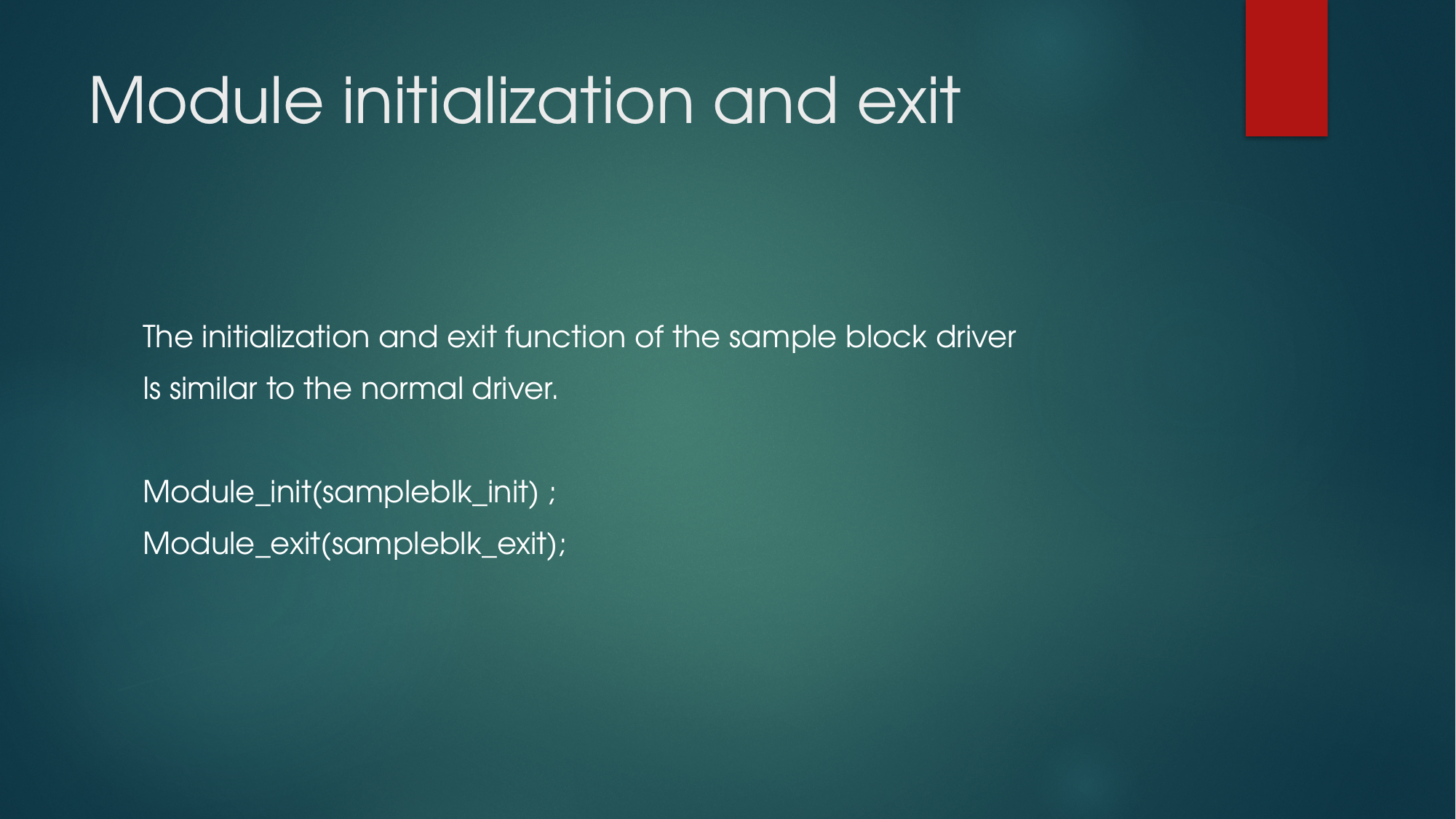

# Module initialization and exit
The initialization and exit function of the sample block driver
Is similar to the normal driver.

Module_init(sampleblk_init) ;
Module_exit(sampleblk_exit);